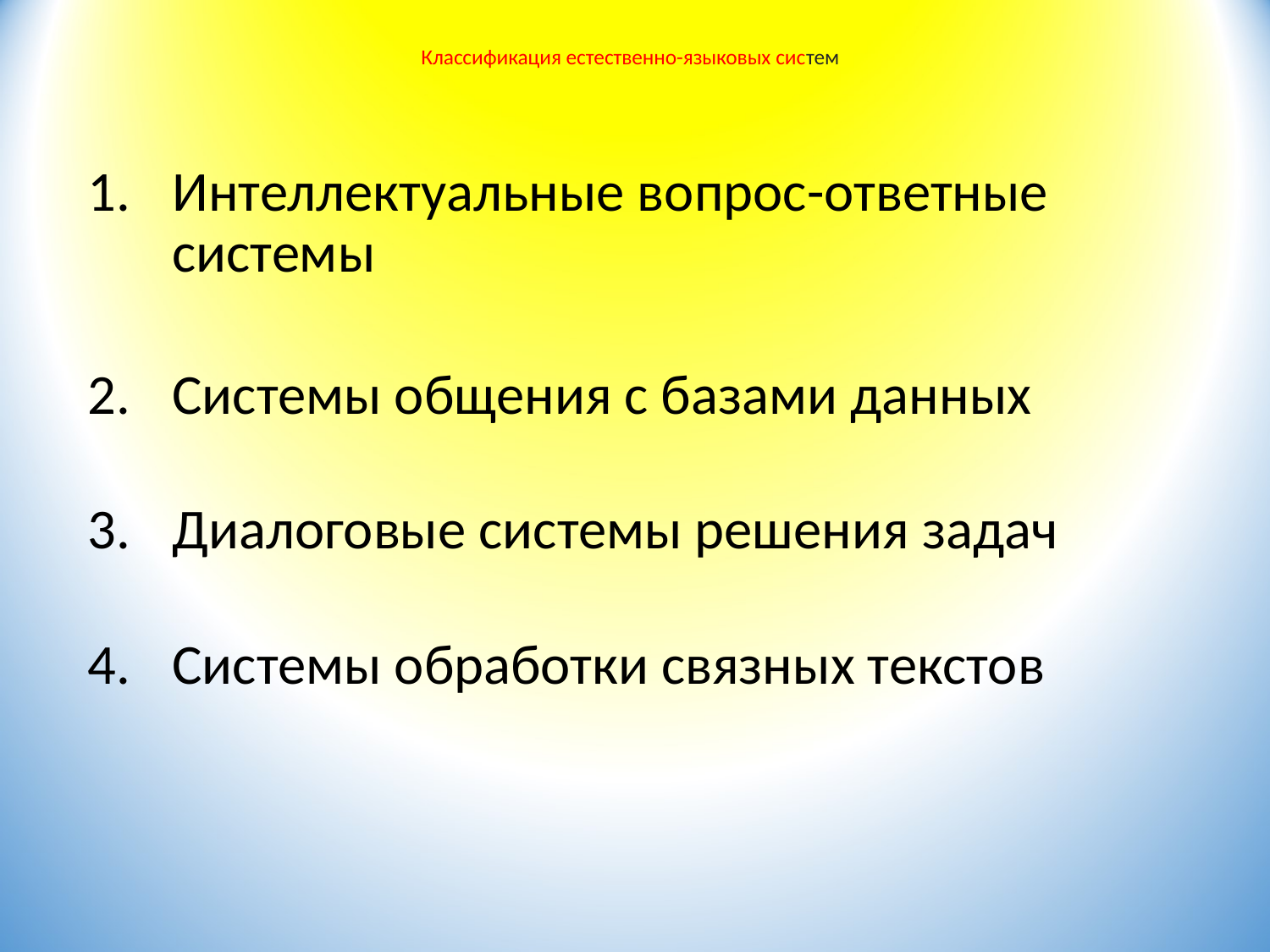

# Классификация естественно-языковых систем
Интеллектуальные вопрос-ответные системы
Системы общения с базами данных
Диалоговые системы решения задач
Системы обработки связных текстов